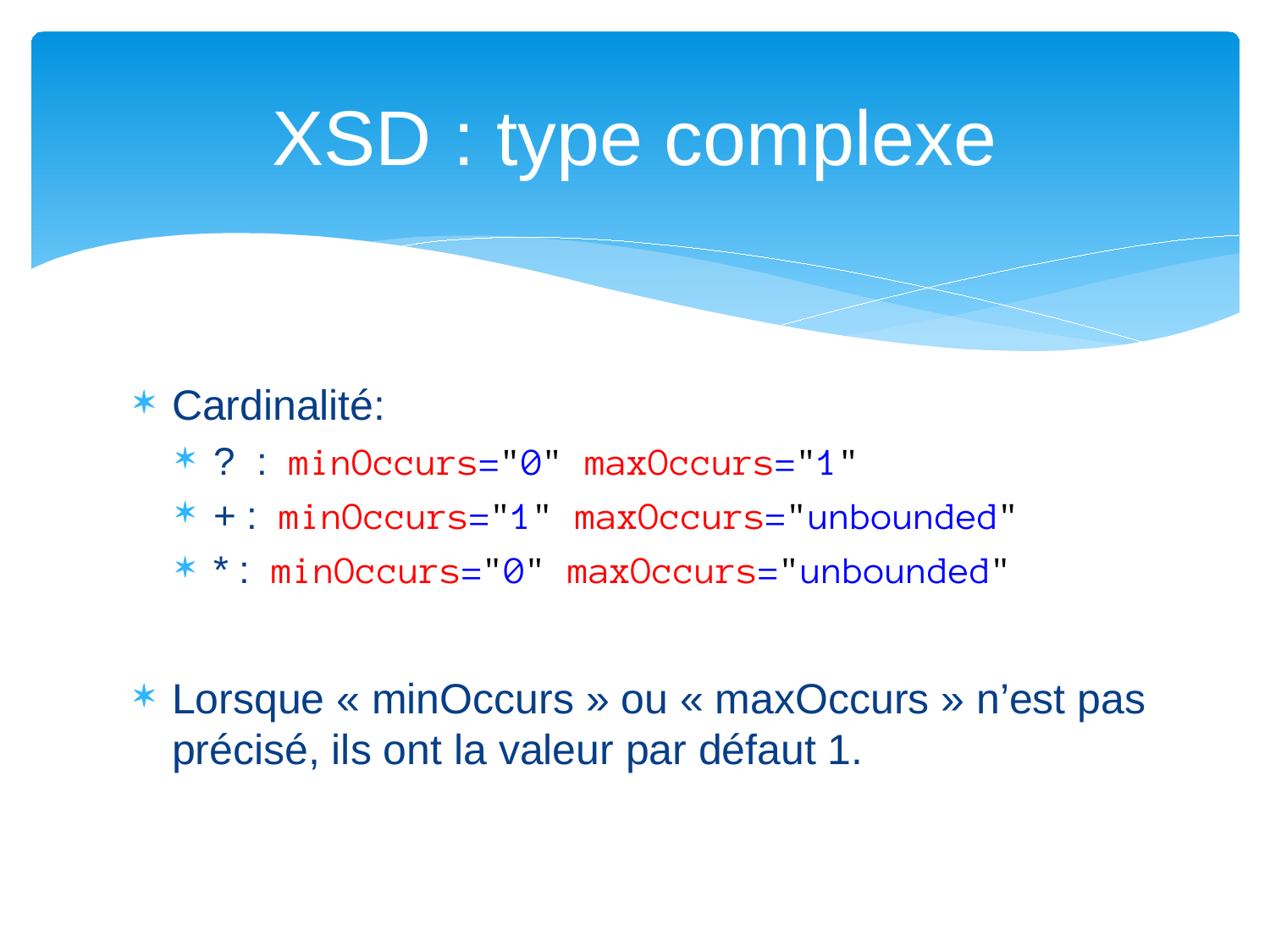

# XSD : type complexe
Cardinalité:
?  :  minOccurs="0" maxOccurs="1"
+ :  minOccurs="1" maxOccurs="unbounded"
* :  minOccurs="0" maxOccurs="unbounded"

Lorsque « minOccurs » ou « maxOccurs » n’est pas précisé, ils ont la valeur par défaut 1.